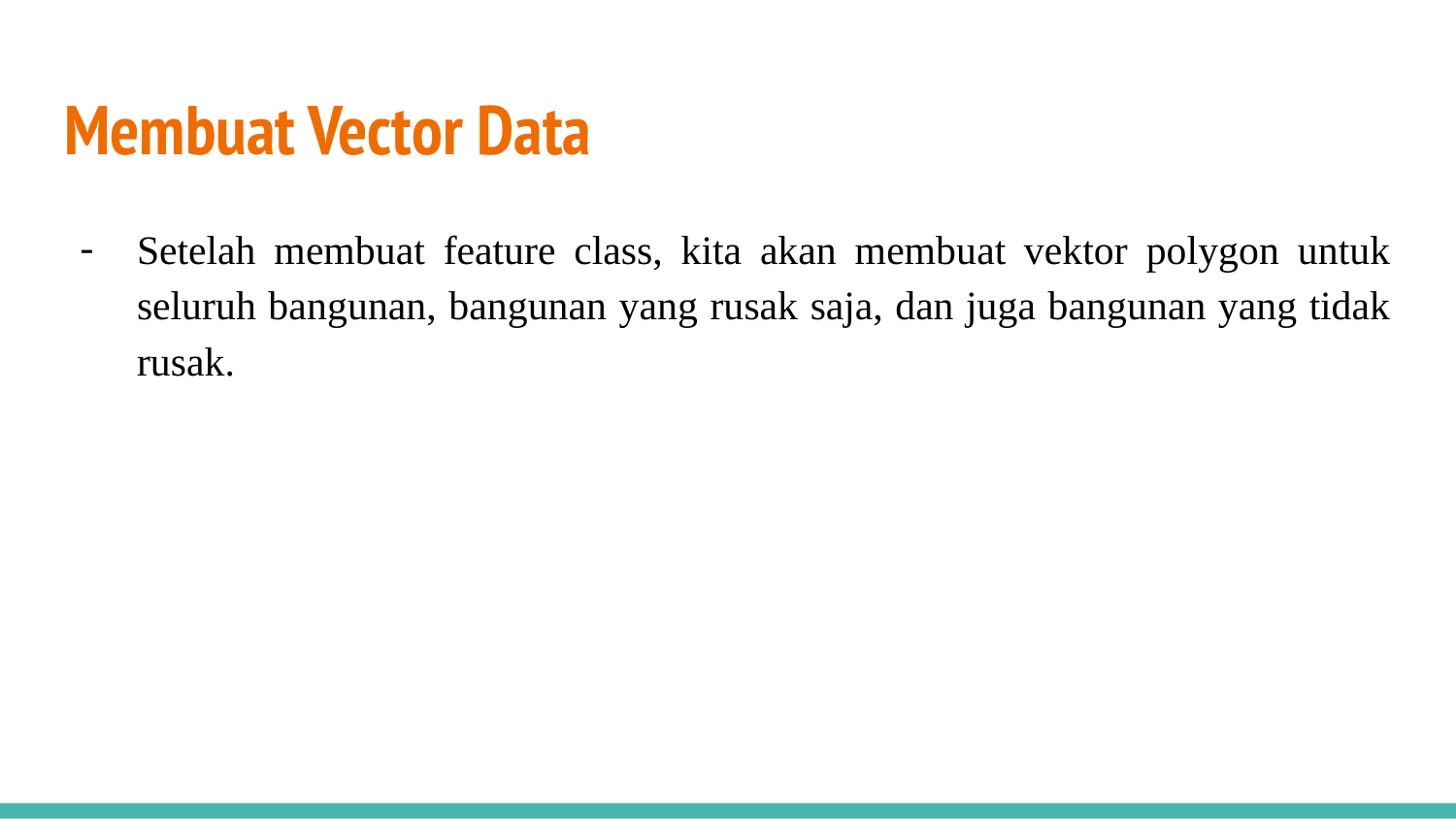

# Membuat Vector Data
Setelah membuat feature class, kita akan membuat vektor polygon untuk seluruh bangunan, bangunan yang rusak saja, dan juga bangunan yang tidak rusak.